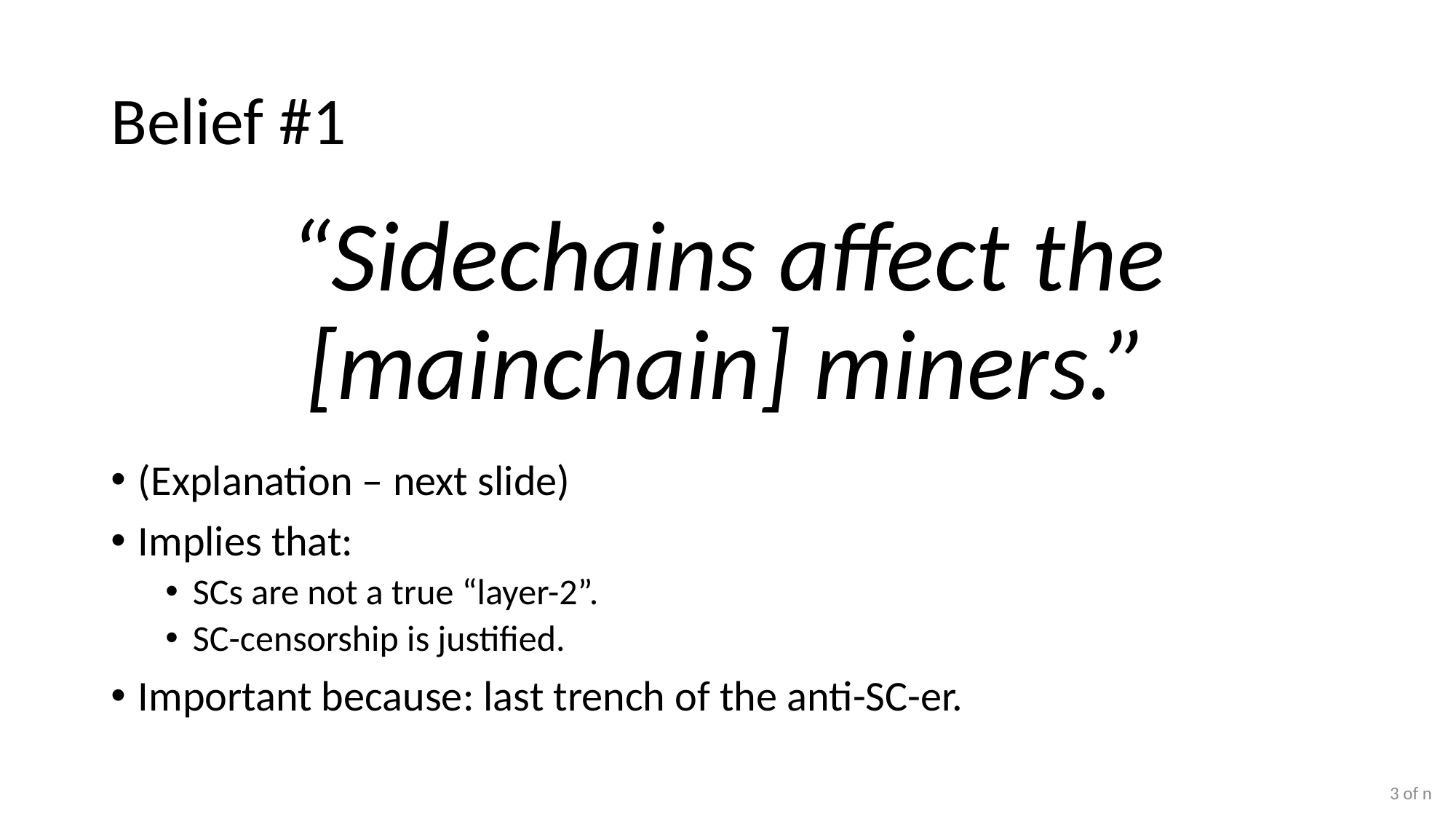

# Belief #1
“Sidechains affect the [mainchain] miners.”
(Explanation – next slide)
Implies that:
SCs are not a true “layer-2”.
SC-censorship is justified.
Important because: last trench of the anti-SC-er.
3